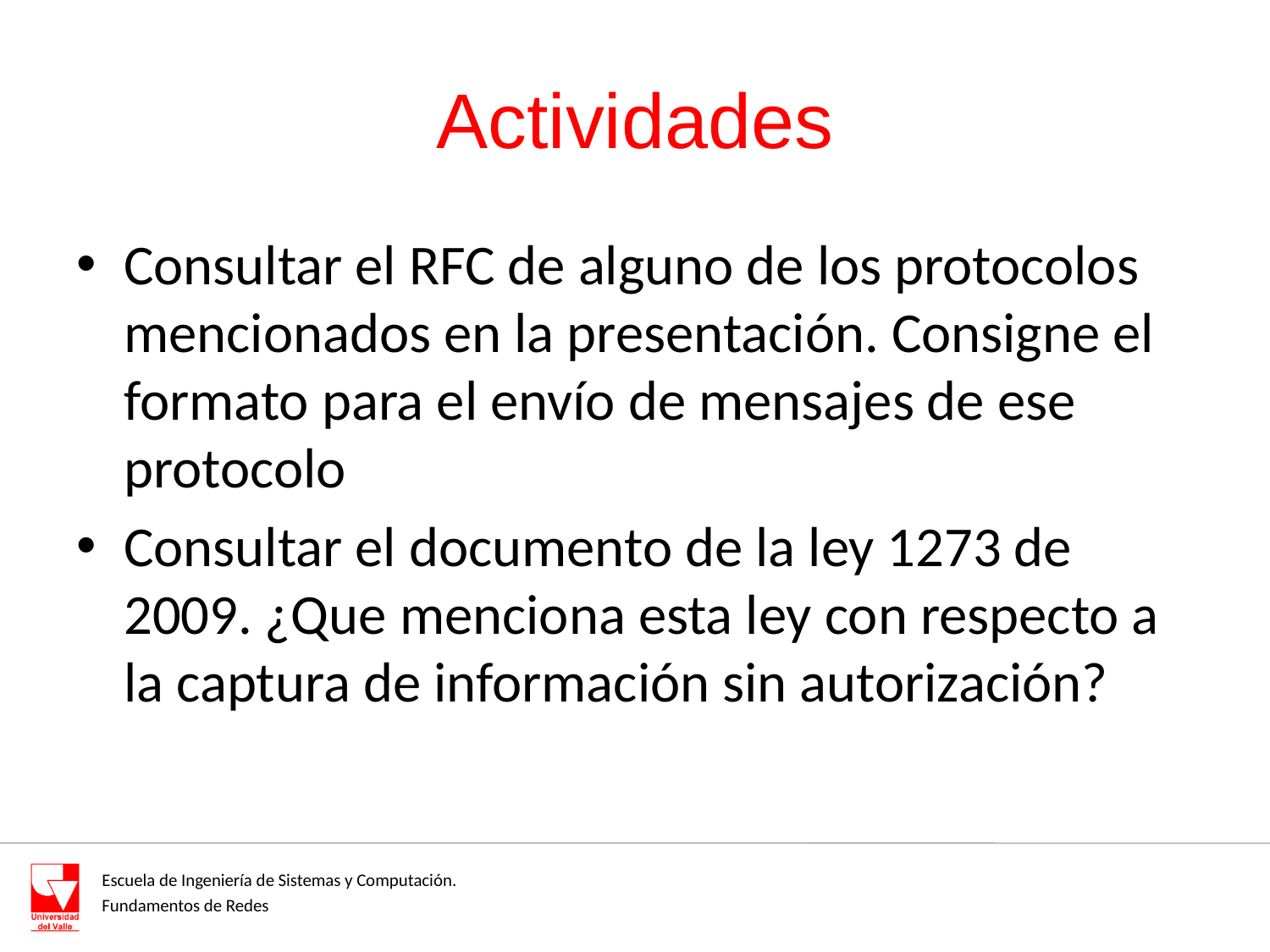

# Actividades
Consultar el RFC de alguno de los protocolos mencionados en la presentación. Consigne el formato para el envío de mensajes de ese protocolo
Consultar el documento de la ley 1273 de 2009. ¿Que menciona esta ley con respecto a la captura de información sin autorización?